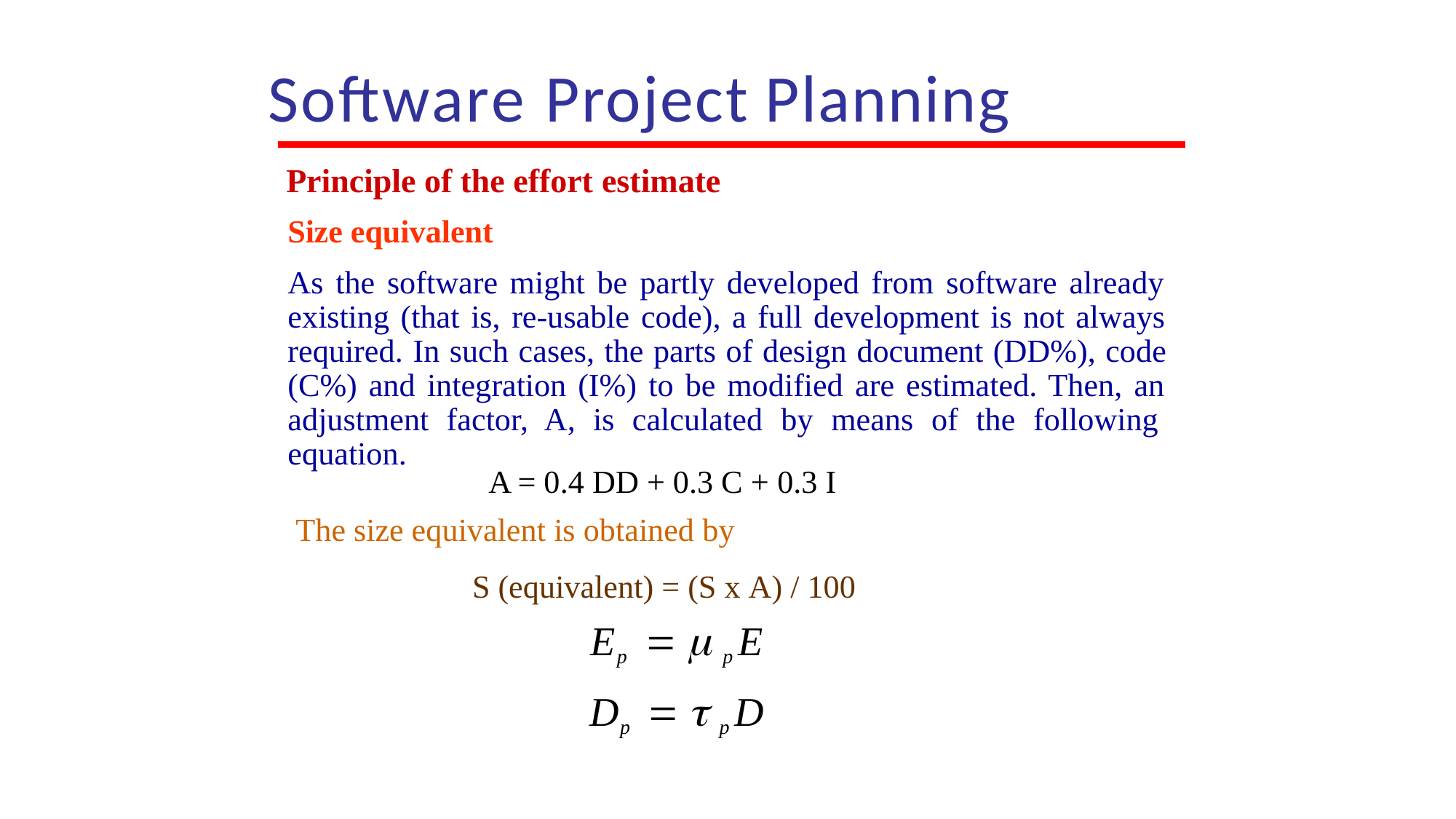

# Software Project Planning

Principle of the effort estimate
Size equivalent
As the software might be partly developed from software already  existing (that is, re-usable code), a full development is not always  required. In such cases, the parts of design document (DD%), code  (C%) and integration (I%) to be modified are estimated. Then, an  adjustment factor, A, is calculated by means of the following  equation.
A = 0.4 DD + 0.3 C + 0.3 I
The size equivalent is obtained by
S (equivalent) = (S x A) / 100
Ep	= μ p E
Dp	= τ p D